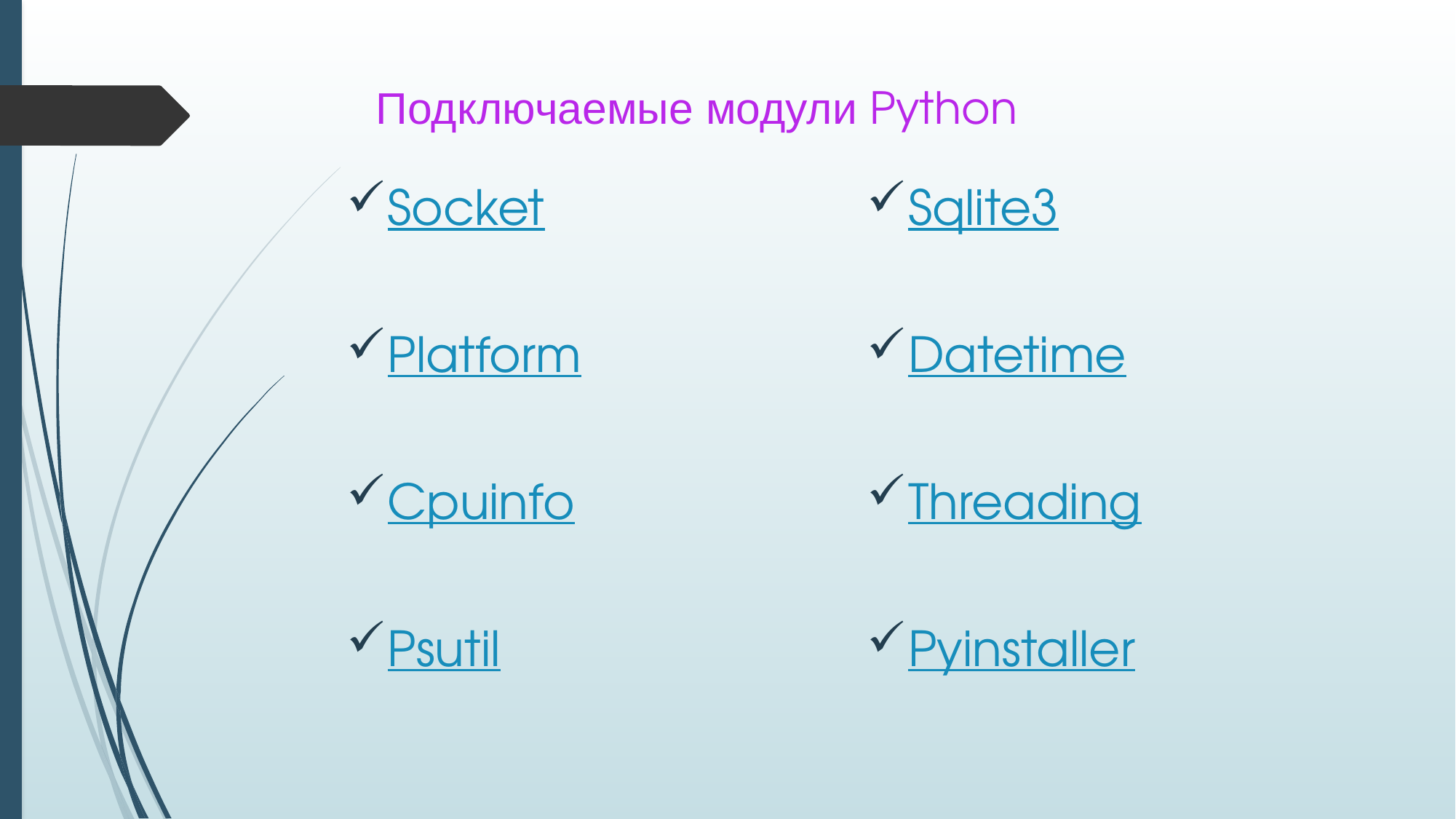

# Подключаемые модули Python
Socket

Platform

Cpuinfo

Psutil
Sqlite3

Datetime

Threading

Pyinstaller